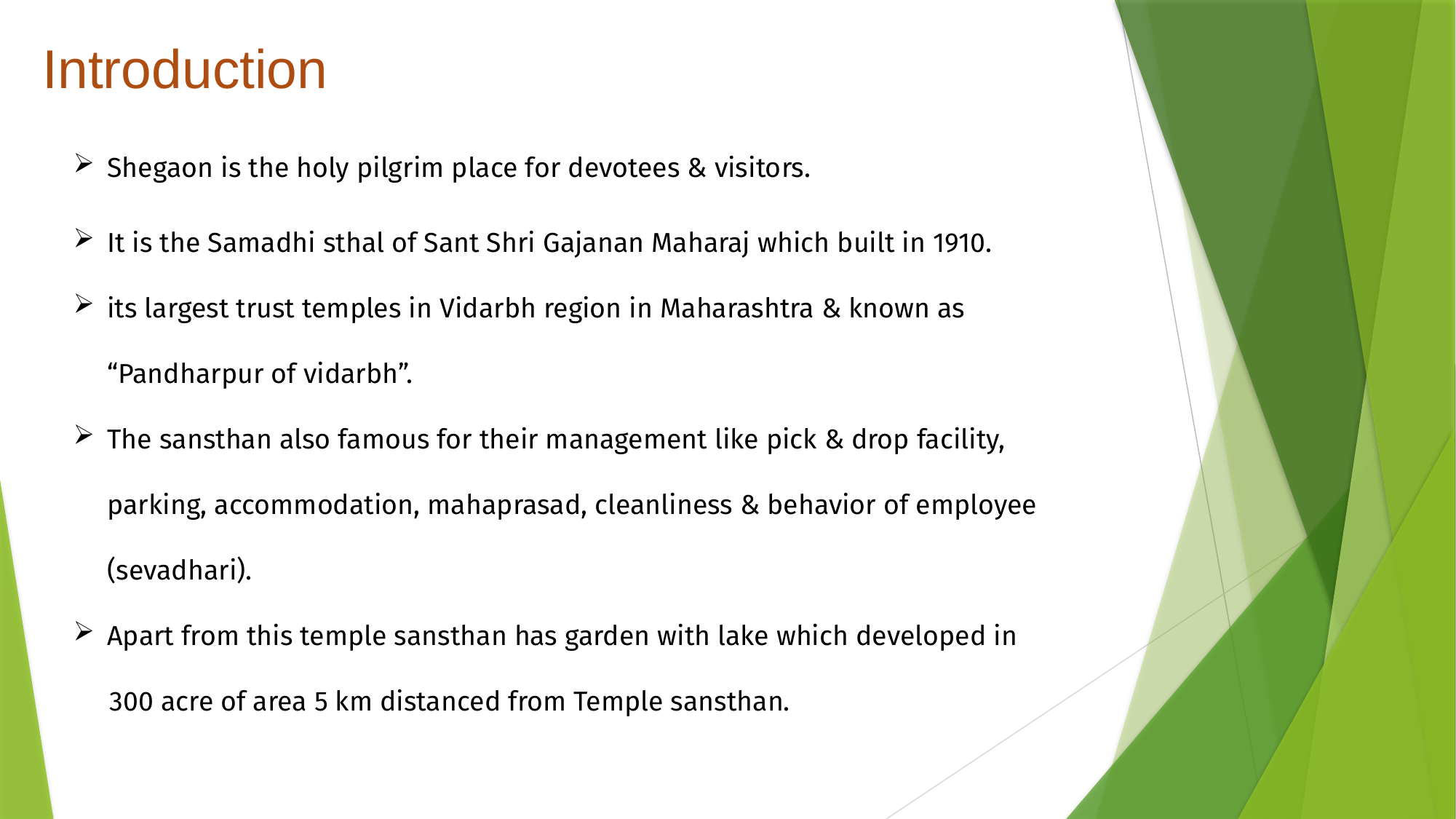

Introduction
Shegaon is the holy pilgrim place for devotees & visitors.

It is the Samadhi sthal of Sant Shri Gajanan Maharaj which built in 1910.
its largest trust temples in Vidarbh region in Maharashtra & known as “Pandharpur of vidarbh”.
The sansthan also famous for their management like pick & drop facility, parking, accommodation, mahaprasad, cleanliness & behavior of employee (sevadhari).
Apart from this temple sansthan has garden with lake which developed in
     300 acre of area 5 km distanced from Temple sansthan.